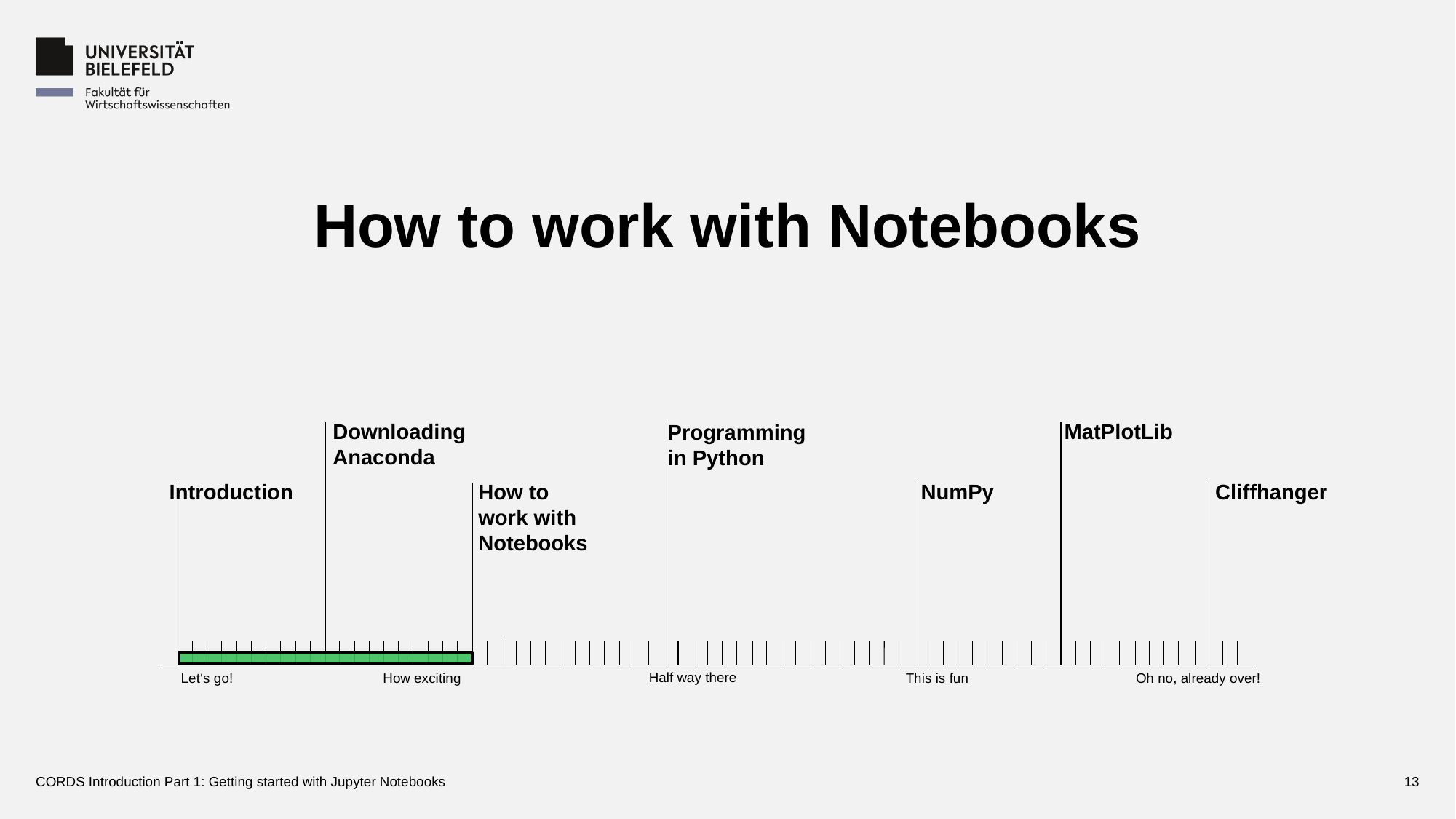

# How to work with Notebooks
Downloading Anaconda

MatPlotLib

Programming in Python

Introduction
How to work with Notebooks

NumPy

Cliffhanger

Half way there
Let‘s go!
How exciting
This is fun
Oh no, already over!
CORDS Introduction Part 1: Getting started with Jupyter Notebooks
13